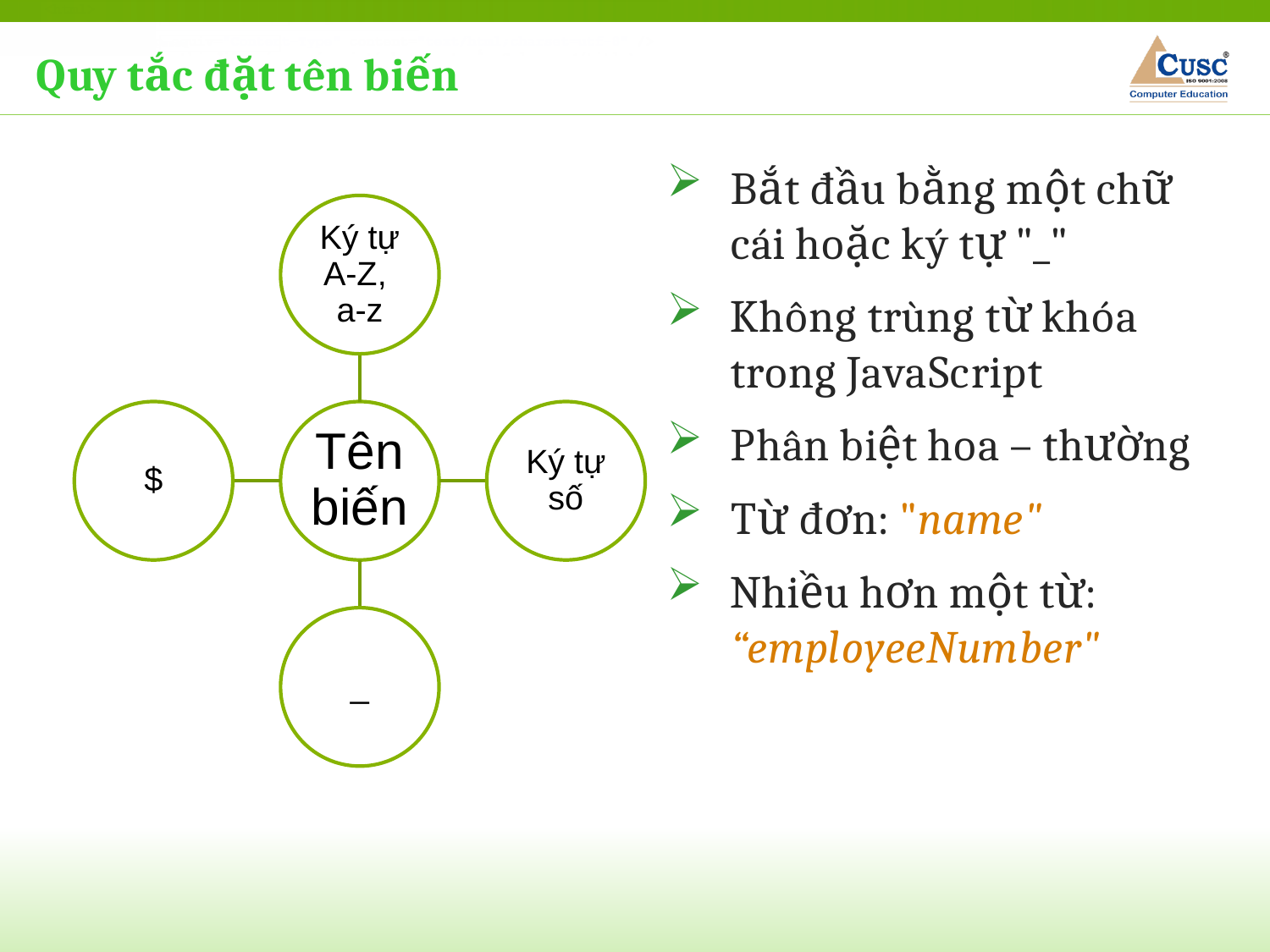

Quy tắc đặt tên biến
Tên biến

Ký tự A-Z,
a-z

Ký tự số

_

$
Bắt đầu bằng một chữ cái hoặc ký tự "_"
Không trùng từ khóa trong JavaScript
Phân biệt hoa – thường
Từ đơn: "name"
Nhiều hơn một từ: “employeeNumber"